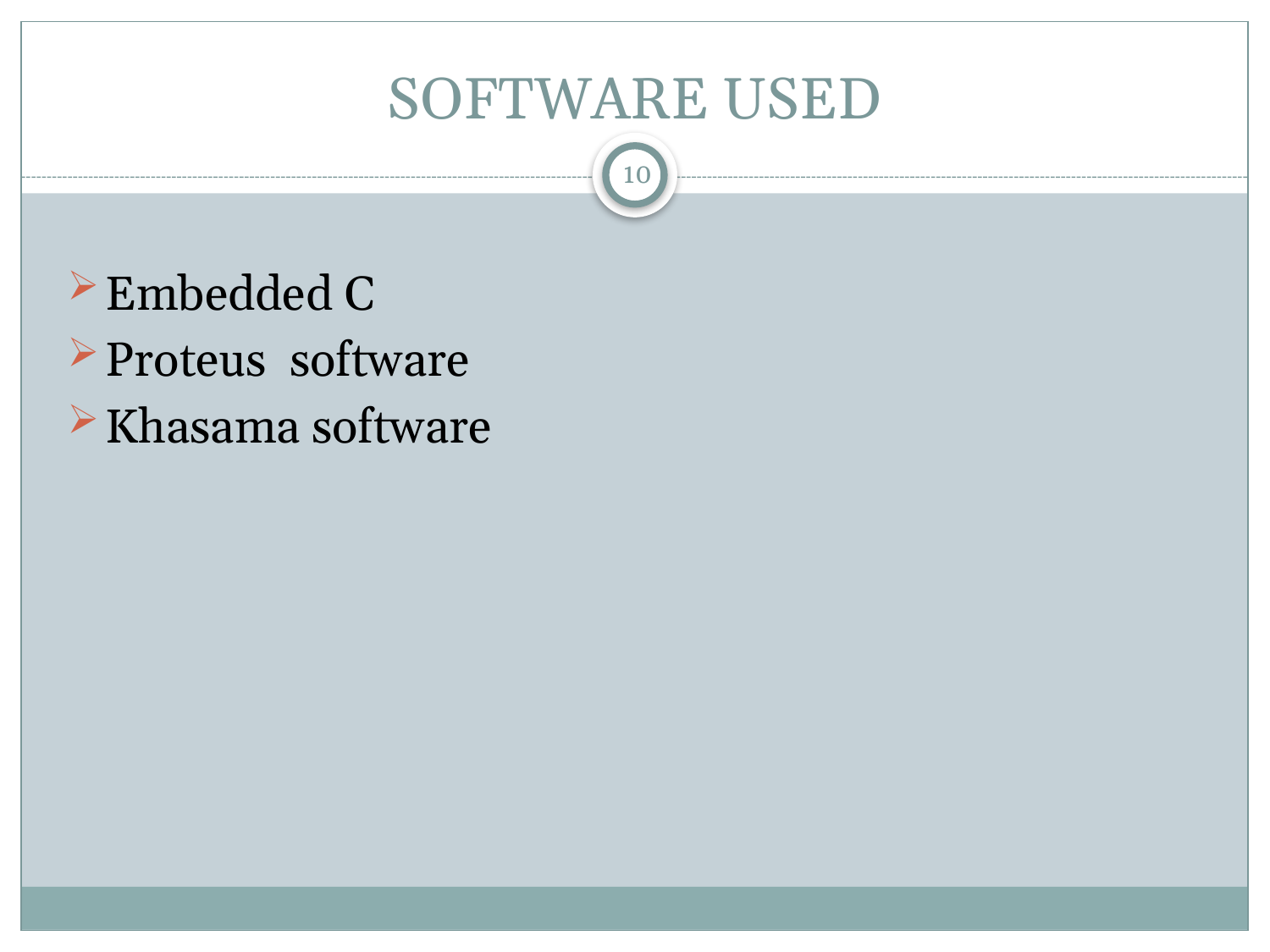

# SOFTWARE USED
10
Embedded C
Proteus  software
Khasama software